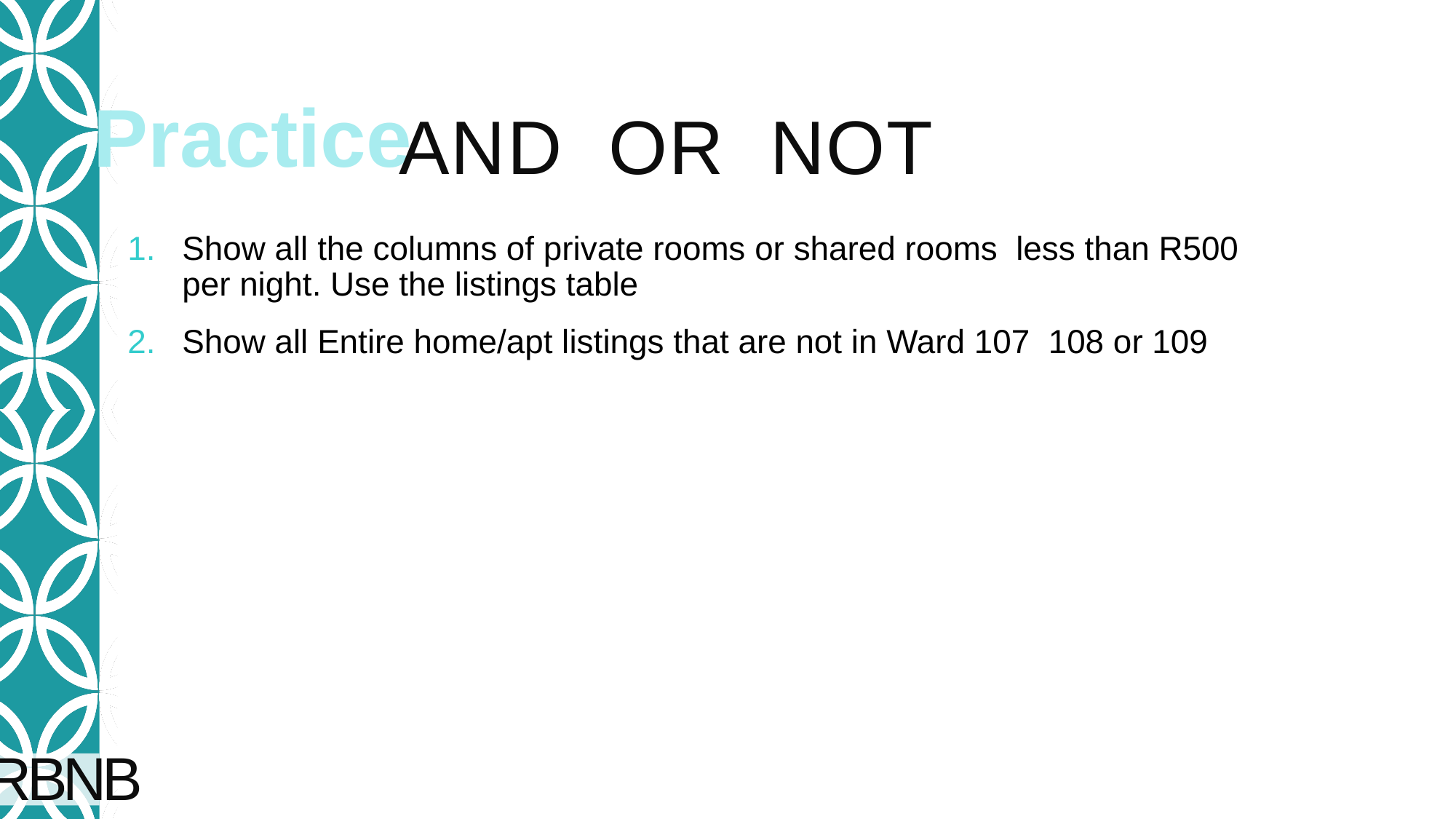

# And  OR  Not
Show all the columns of private rooms or shared rooms  less than R500 per night. Use the listings table
Show all Entire home/apt listings that are not in Ward 107  108 or 109